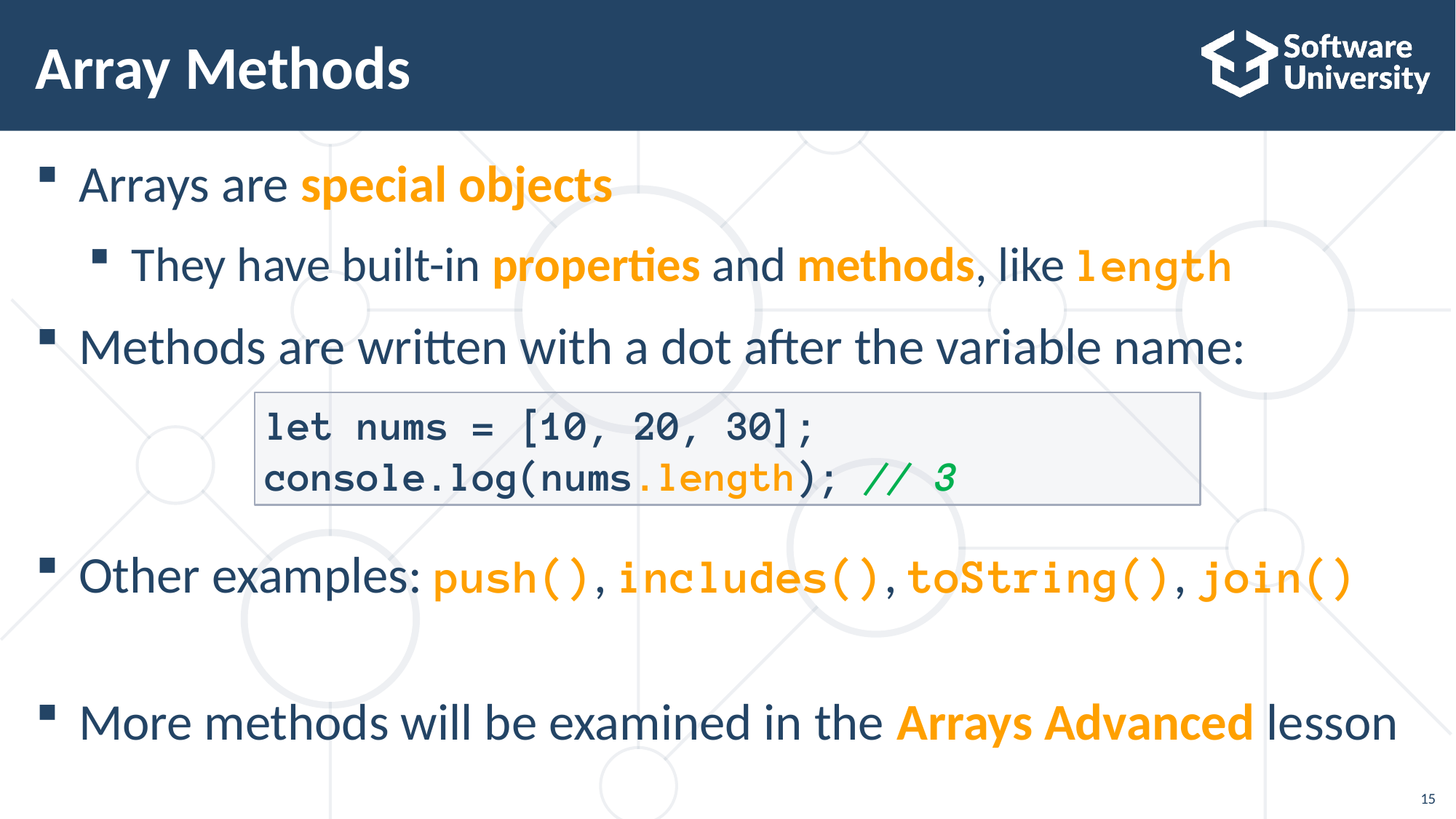

# Array Methods
Arrays are special objects
They have built-in properties and methods, like length
Methods are written with a dot after the variable name:
Other examples: push(), includes(), toString(), join()
More methods will be examined in the Arrays Advanced lesson
let nums = [10, 20, 30];
console.log(nums.length); // 3
15